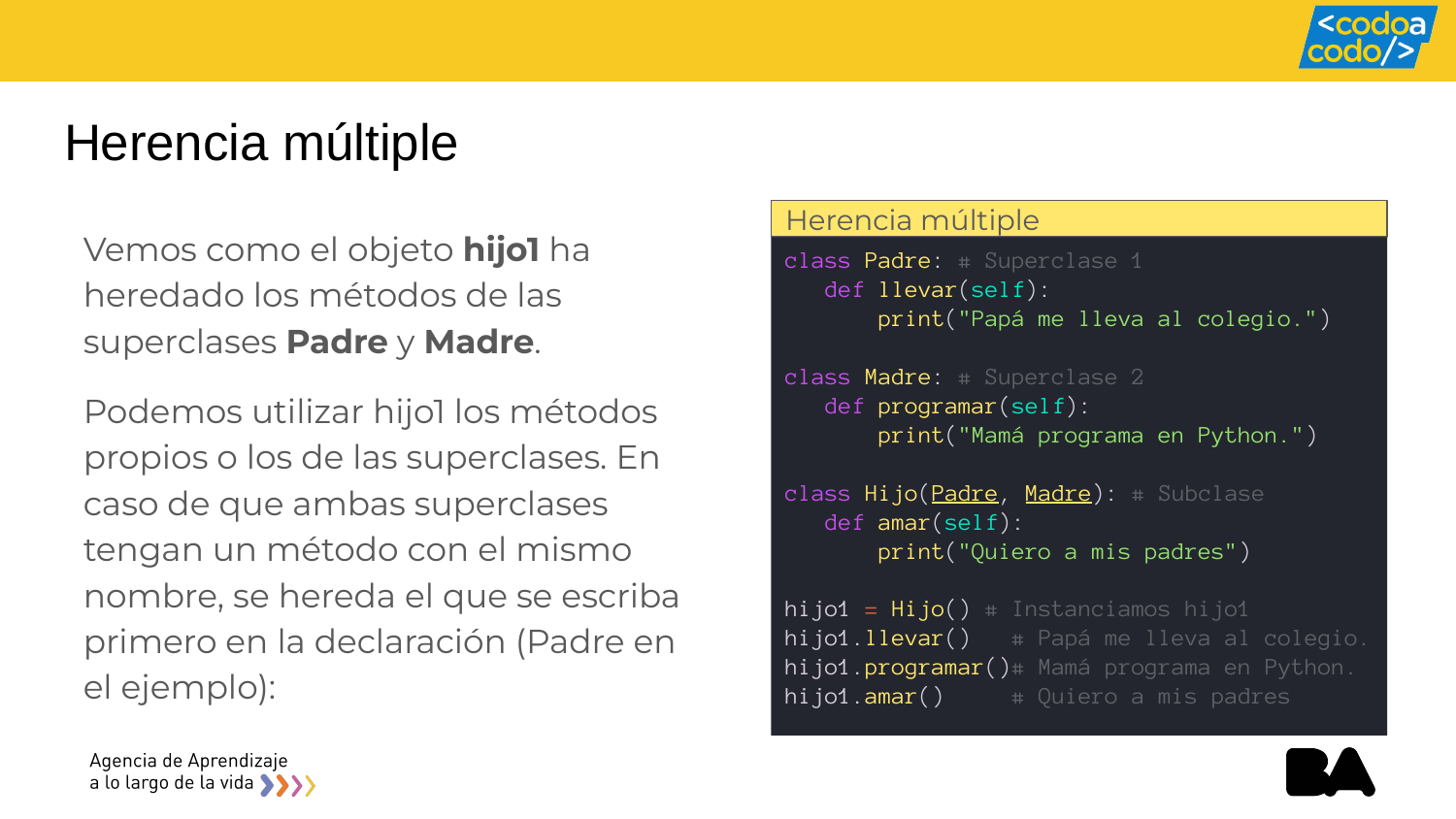

# Herencia múltiple
Herencia múltiple
Vemos como el objeto hijo1 ha heredado los métodos de las superclases Padre y Madre.
Podemos utilizar hijo1 los métodos propios o los de las superclases. En caso de que ambas superclases tengan un método con el mismo nombre, se hereda el que se escriba primero en la declaración (Padre en el ejemplo):

class Padre: # Superclase 1
   def llevar(self):
       print("Papá me lleva al colegio.")

class Madre: # Superclase 2
   def programar(self):
       print("Mamá programa en Python.")

class Hijo(Padre, Madre): # Subclase
   def amar(self):
       print("Quiero a mis padres")

hijo1 = Hijo() # Instanciamos hijo1
hijo1.llevar()   # Papá me lleva al colegio.
hijo1.programar()# Mamá programa en Python.
hijo1.amar()     # Quiero a mis padres